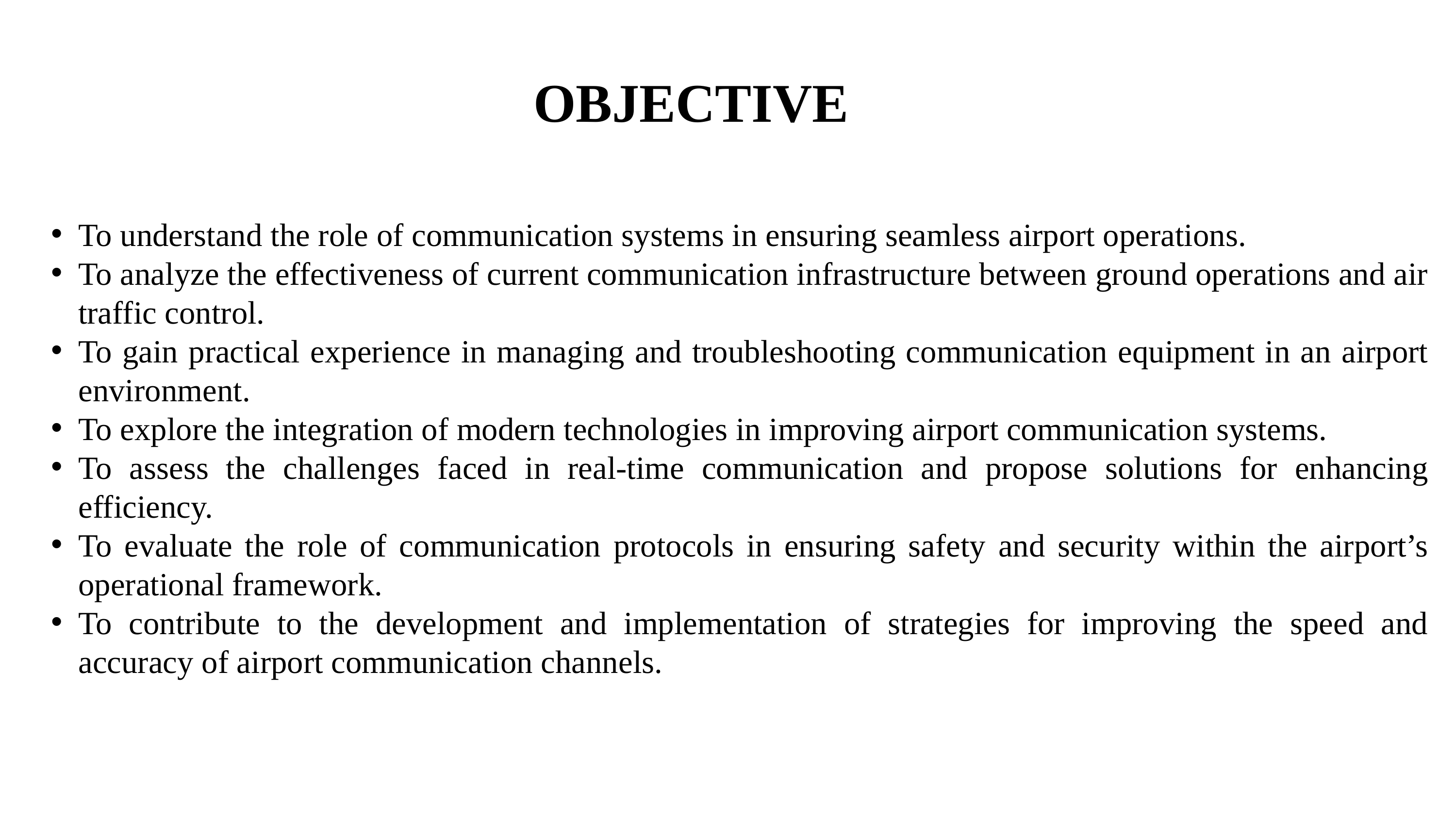

# OBJECTIVE
To understand the role of communication systems in ensuring seamless airport operations.
To analyze the effectiveness of current communication infrastructure between ground operations and air traffic control.
To gain practical experience in managing and troubleshooting communication equipment in an airport environment.
To explore the integration of modern technologies in improving airport communication systems.
To assess the challenges faced in real-time communication and propose solutions for enhancing efficiency.
To evaluate the role of communication protocols in ensuring safety and security within the airport’s operational framework.
To contribute to the development and implementation of strategies for improving the speed and accuracy of airport communication channels.